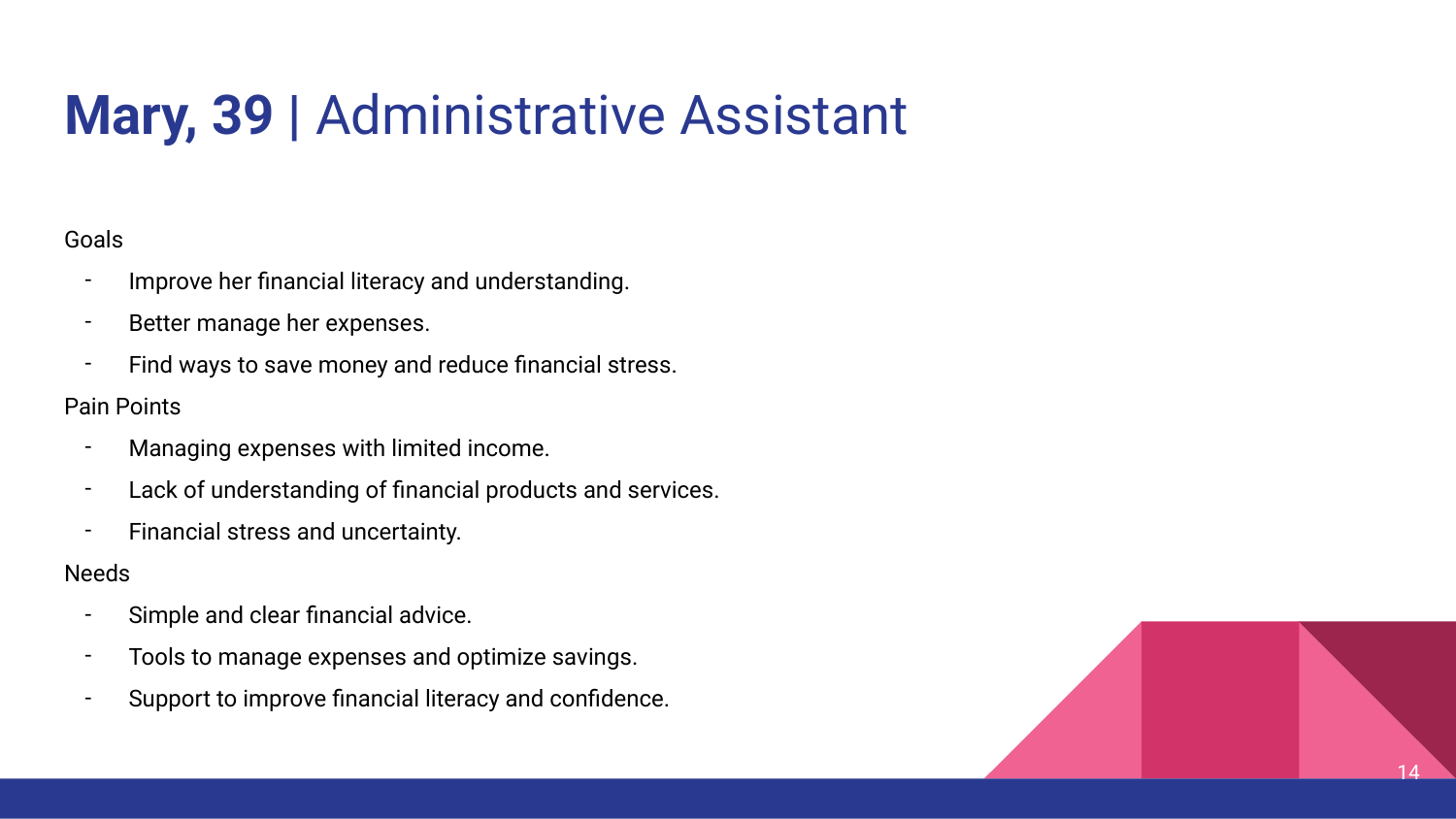

# Mary, 39 | Administrative Assistant
Goals
Improve her financial literacy and understanding.
Better manage her expenses.
Find ways to save money and reduce financial stress.
Pain Points
Managing expenses with limited income.
Lack of understanding of financial products and services.
Financial stress and uncertainty.
Needs
Simple and clear financial advice.
Tools to manage expenses and optimize savings.
Support to improve financial literacy and confidence.
14